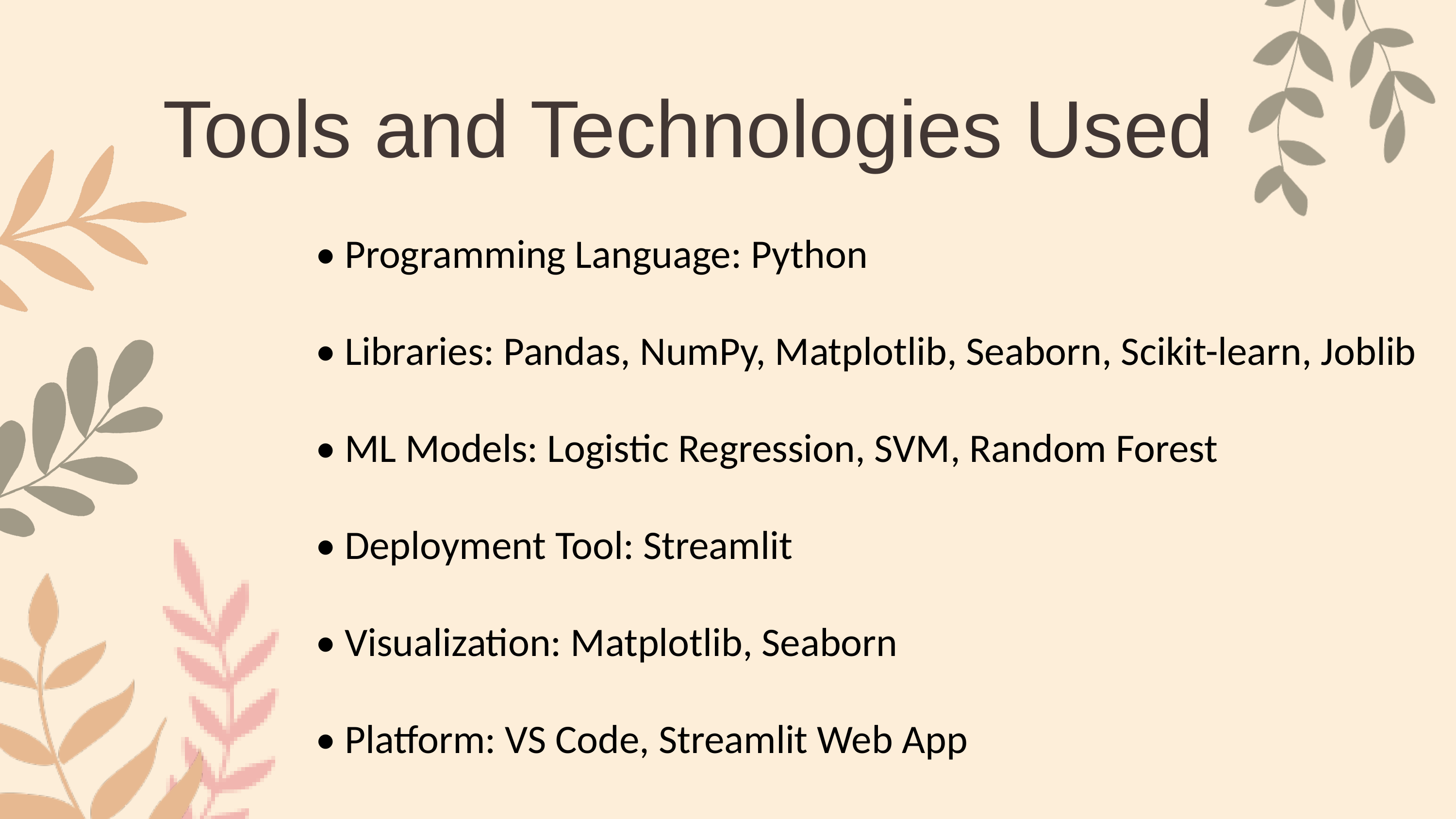

Tools and Technologies Used
• Programming Language: Python

• Libraries: Pandas, NumPy, Matplotlib, Seaborn, Scikit-learn, Joblib

• ML Models: Logistic Regression, SVM, Random Forest

• Deployment Tool: Streamlit

• Visualization: Matplotlib, Seaborn

• Platform: VS Code, Streamlit Web App